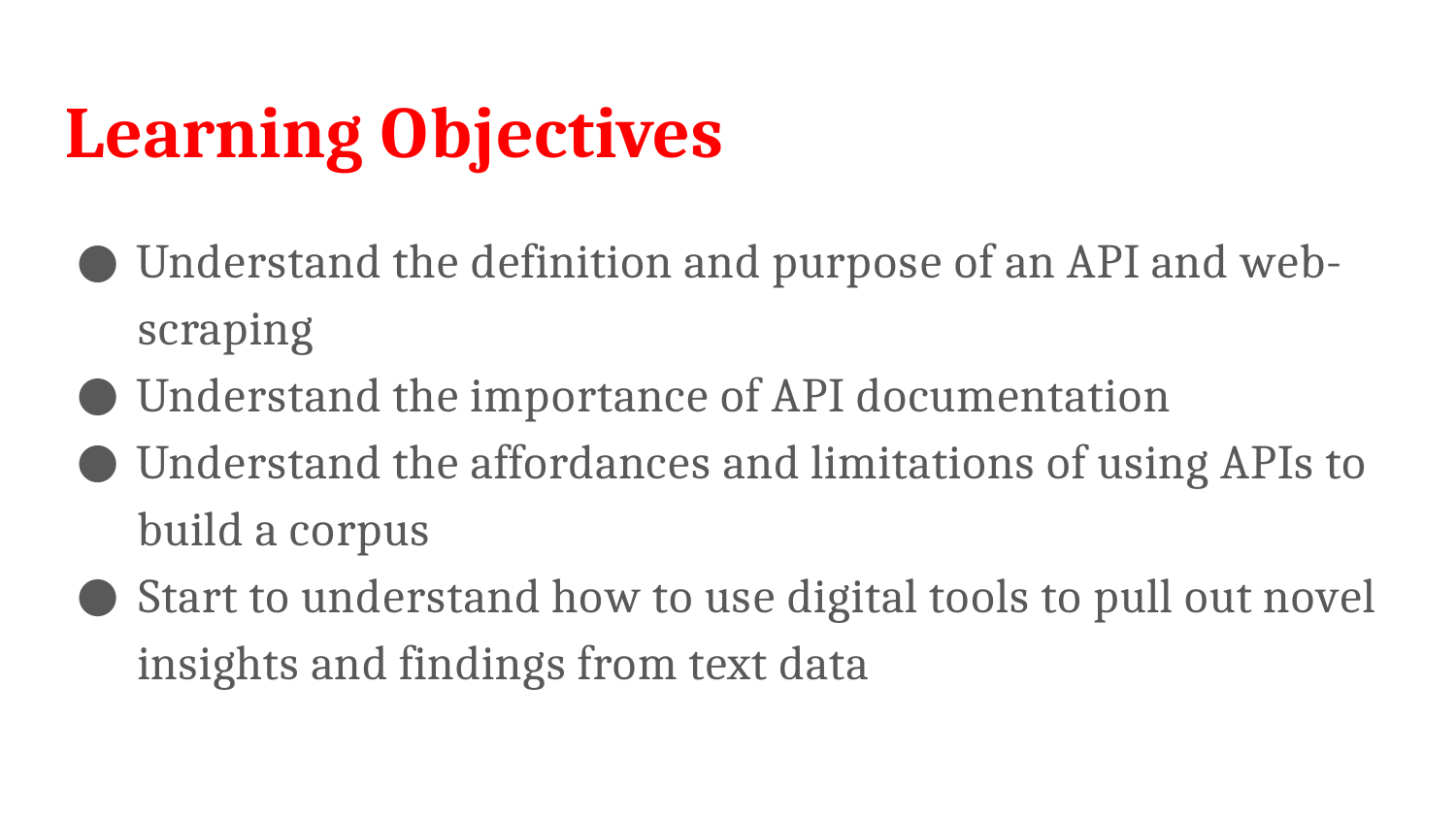

# Learning Objectives
Understand the definition and purpose of an API and web-scraping
Understand the importance of API documentation
Understand the affordances and limitations of using APIs to build a corpus
Start to understand how to use digital tools to pull out novel insights and findings from text data